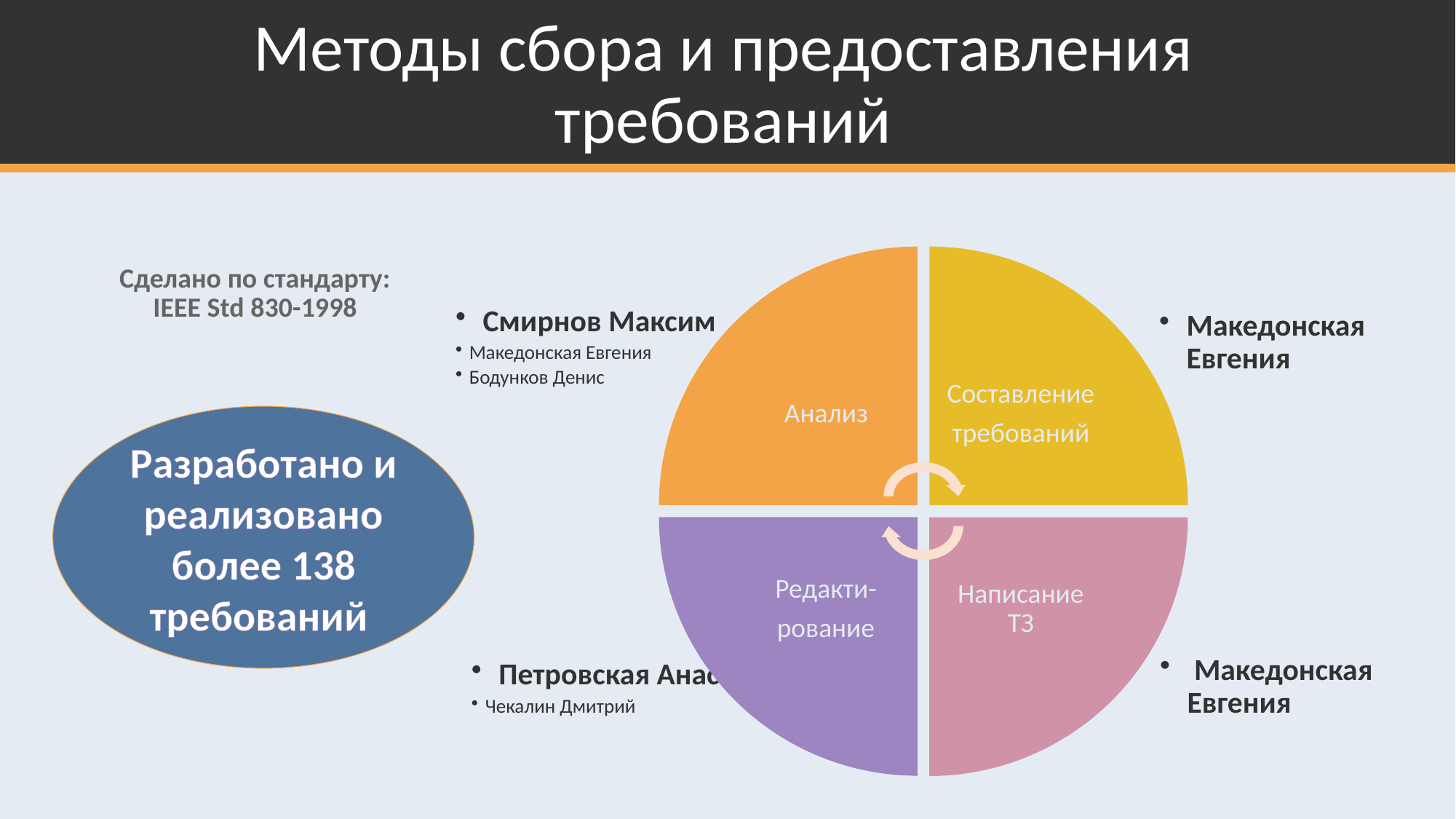

# Методы сбора и предоставления требований
 Македонская Евгения

Петровская Анастасия
Чекалин Дмитрий
Македонская Евгения
Смирнов Максим
Македонская Евгения
Бодунков Денис
Анализ
Составление
требований
Написание ТЗ
Редакти-
рование
Сделано по стандарту: IEEE Std 830-1998
27 версий
Разработано и реализовано более 138 требований